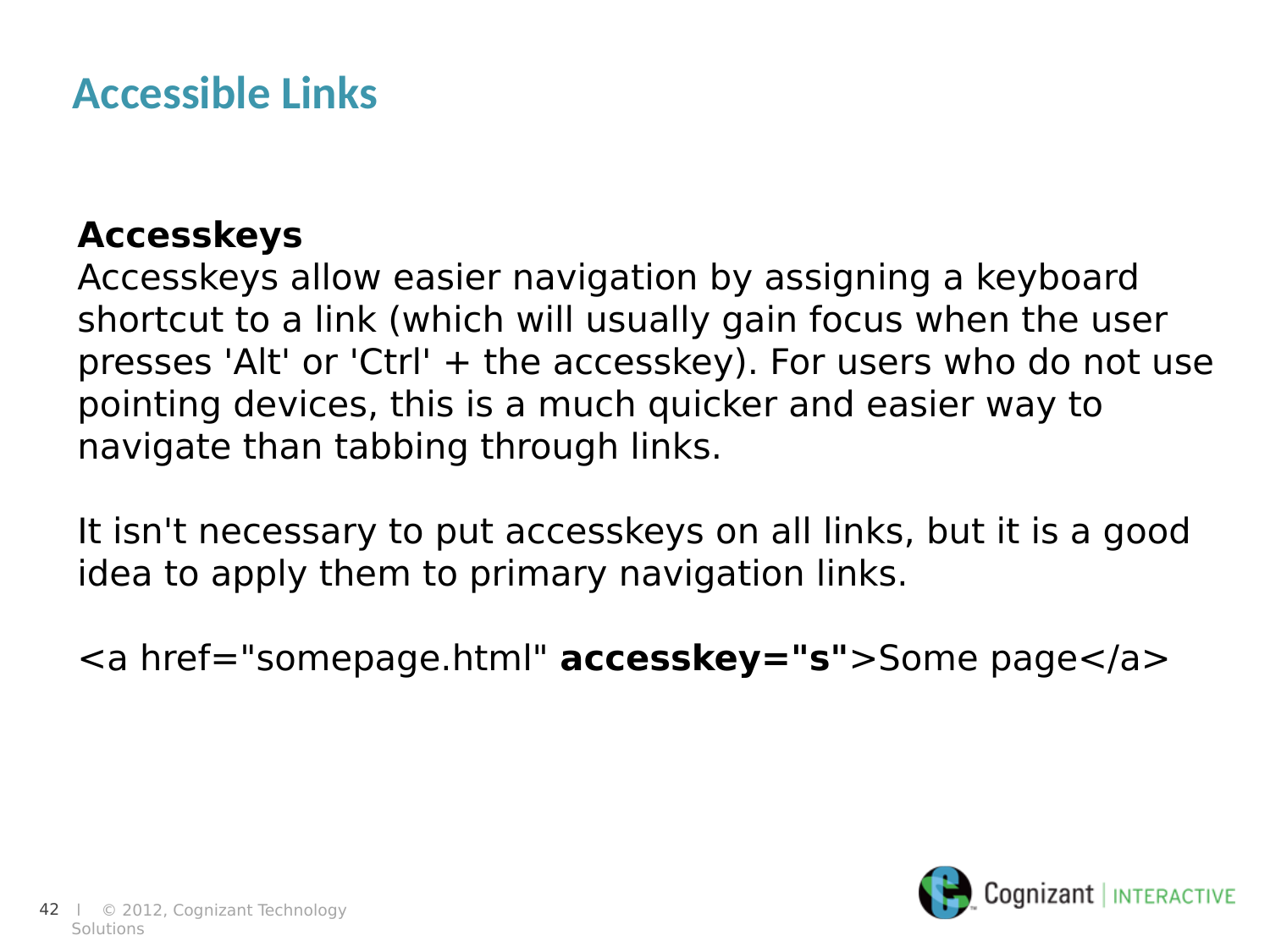

# Accessible Links

Accesskeys
Accesskeys allow easier navigation by assigning a keyboard shortcut to a link (which will usually gain focus when the user presses 'Alt' or 'Ctrl' + the accesskey). For users who do not use pointing devices, this is a much quicker and easier way to navigate than tabbing through links.

It isn't necessary to put accesskeys on all links, but it is a good idea to apply them to primary navigation links.

<a href="somepage.html" accesskey="s">Some page</a>